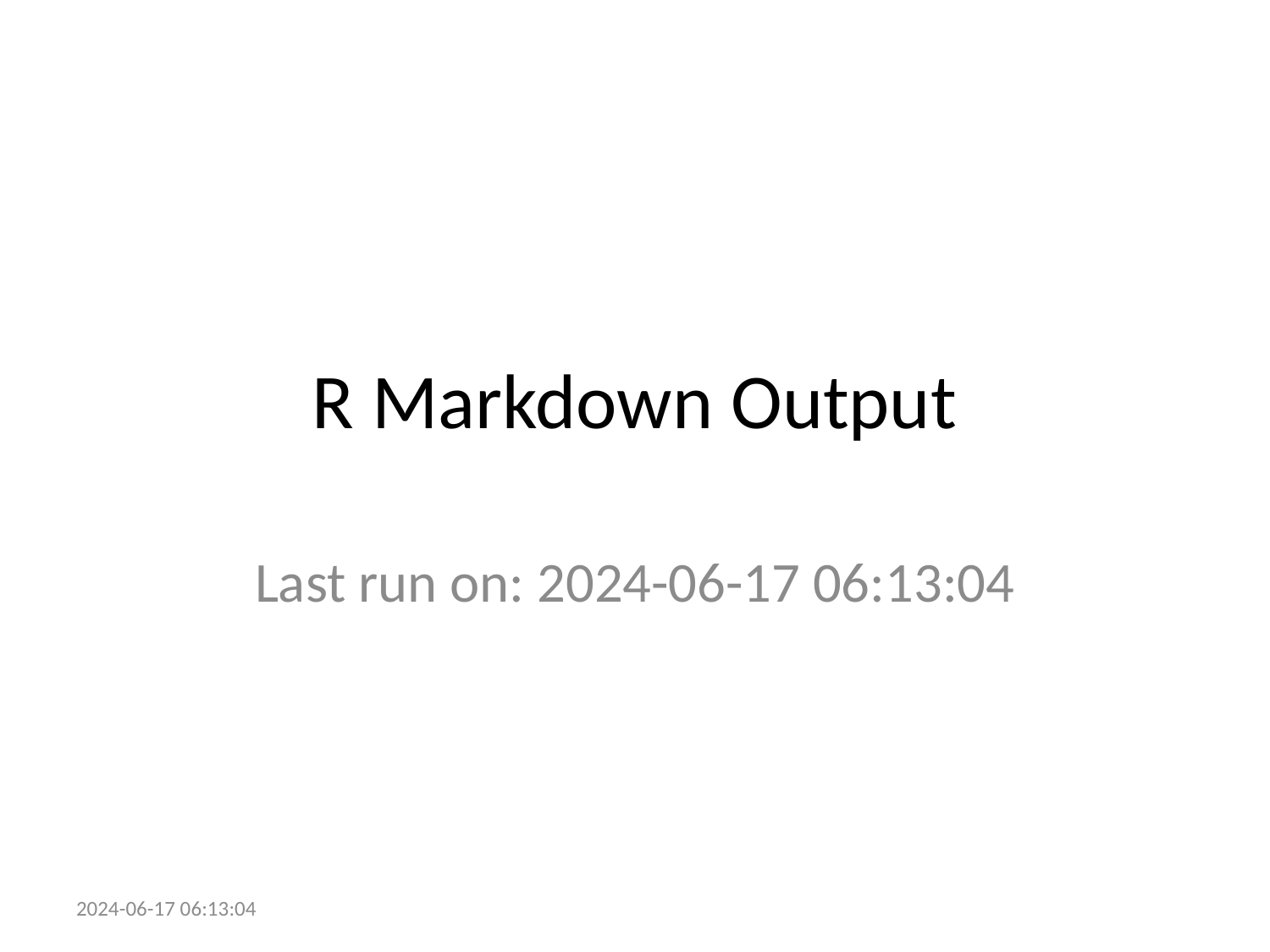

# R Markdown Output
Last run on: 2024-06-17 06:13:04
2024-06-17 06:13:04